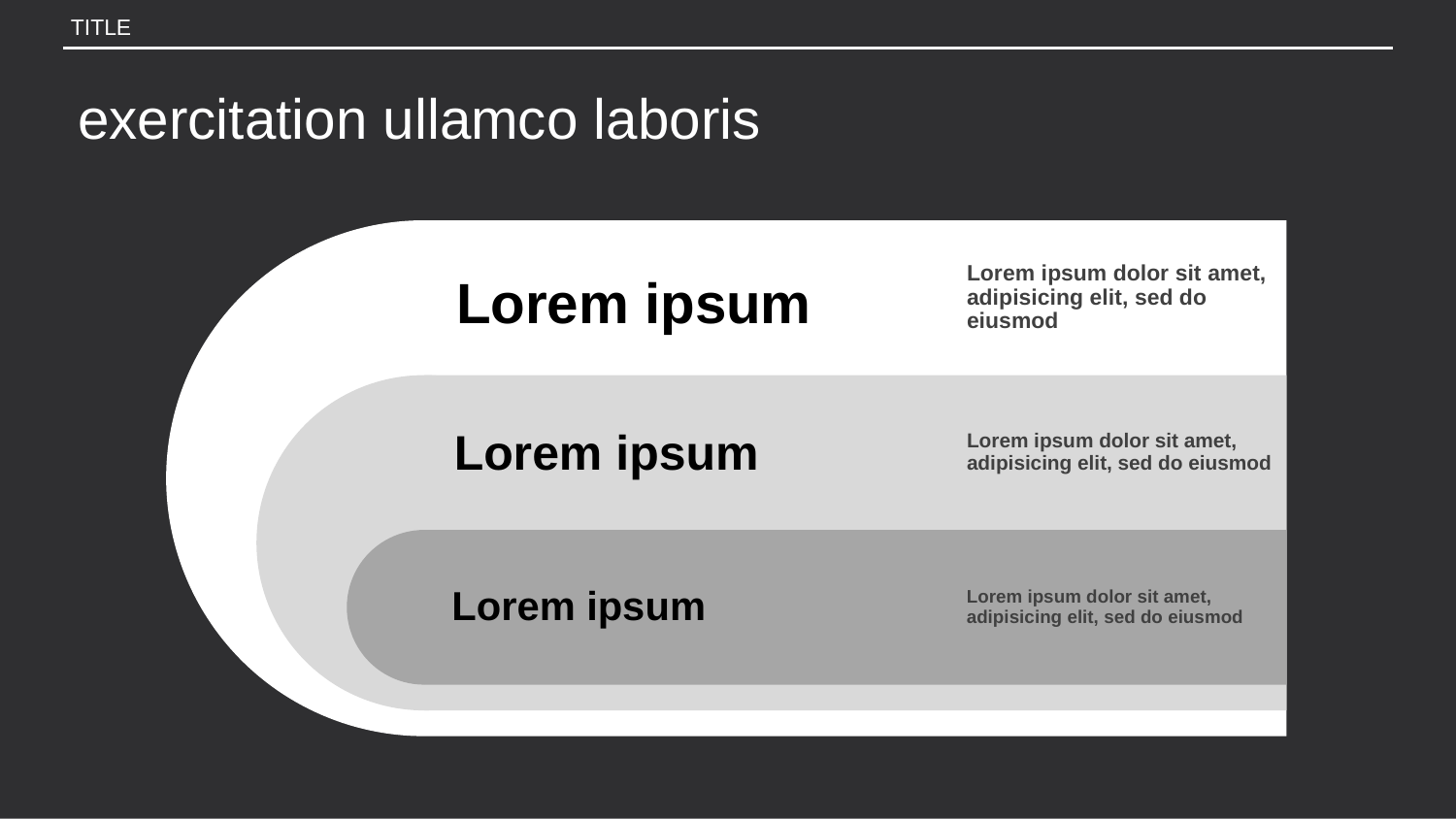

TITLE
exercitation ullamco laboris

 Lorem ipsum
Lorem ipsum dolor sit amet,
adipisicing elit, sed do eiusmod

 Lorem ipsum
Lorem ipsum dolor sit amet,
adipisicing elit, sed do eiusmod
Lorem ipsum dolor sit amet,
adipisicing elit, sed do eiusmod

 Lorem ipsum